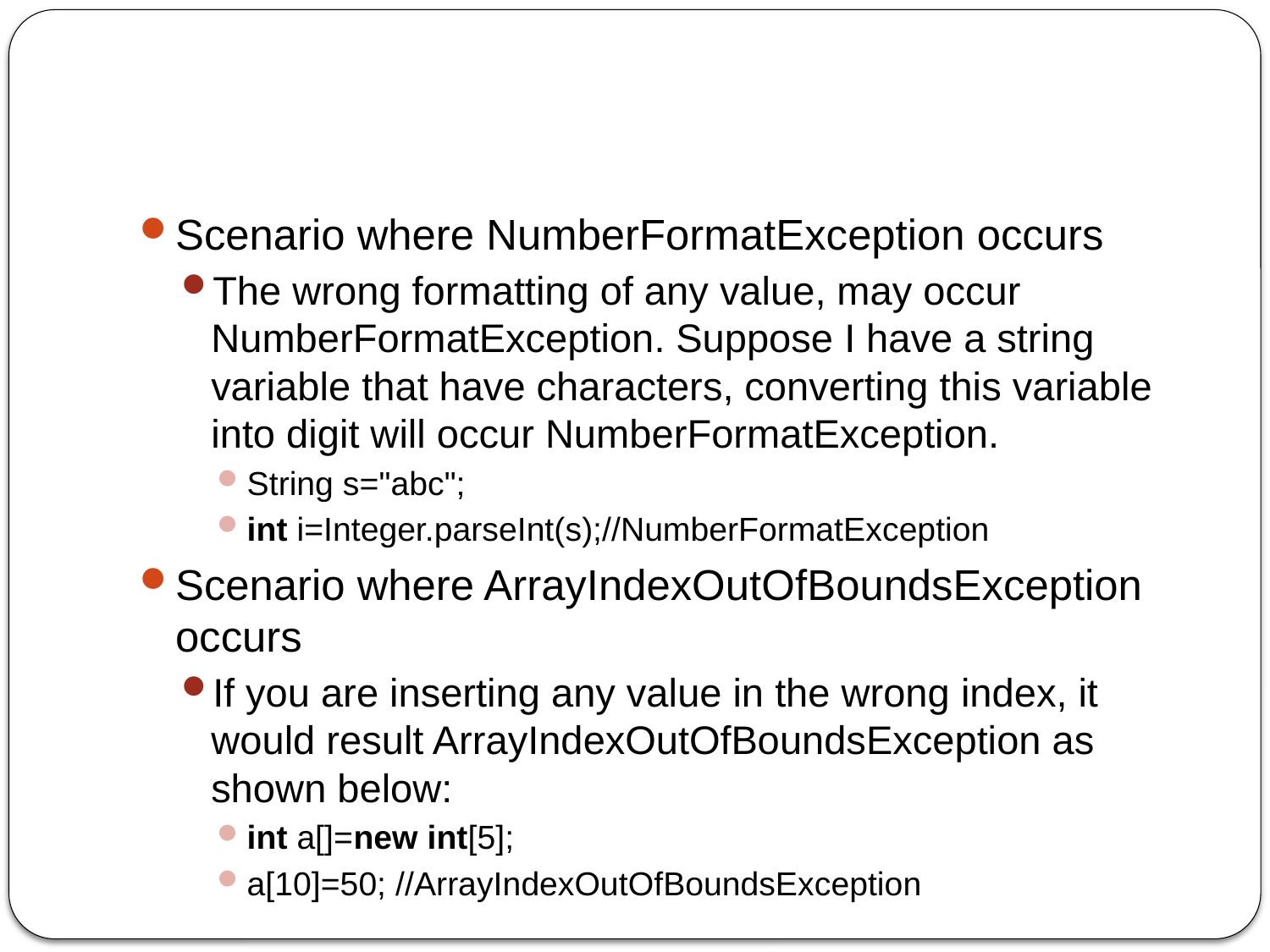

#
Scenario where NumberFormatException occurs
The wrong formatting of any value, may occur NumberFormatException. Suppose I have a string variable that have characters, converting this variable into digit will occur NumberFormatException.
String s="abc";
int i=Integer.parseInt(s);//NumberFormatException
Scenario where ArrayIndexOutOfBoundsException occurs
If you are inserting any value in the wrong index, it would result ArrayIndexOutOfBoundsException as shown below:
int a[]=new int[5];
a[10]=50; //ArrayIndexOutOfBoundsException